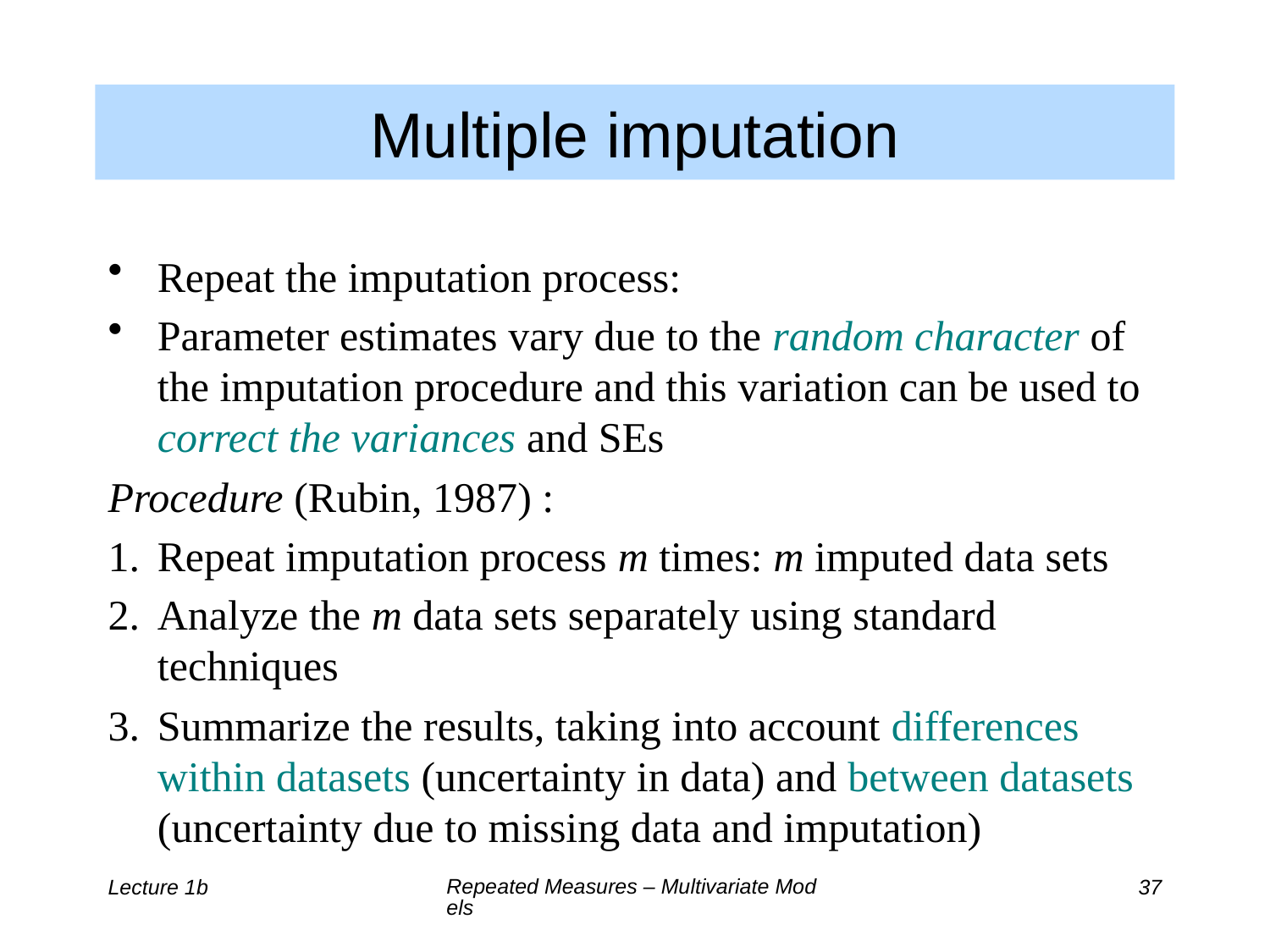

Multiple imputation
Repeat the imputation process:
Parameter estimates vary due to the random character of the imputation procedure and this variation can be used to correct the variances and SEs
Procedure (Rubin, 1987) :
Repeat imputation process m times: m imputed data sets
Analyze the m data sets separately using standard techniques
Summarize the results, taking into account differences within datasets (uncertainty in data) and between datasets (uncertainty due to missing data and imputation)
Repeated Measures – Multivariate Models
Lecture 1b
37